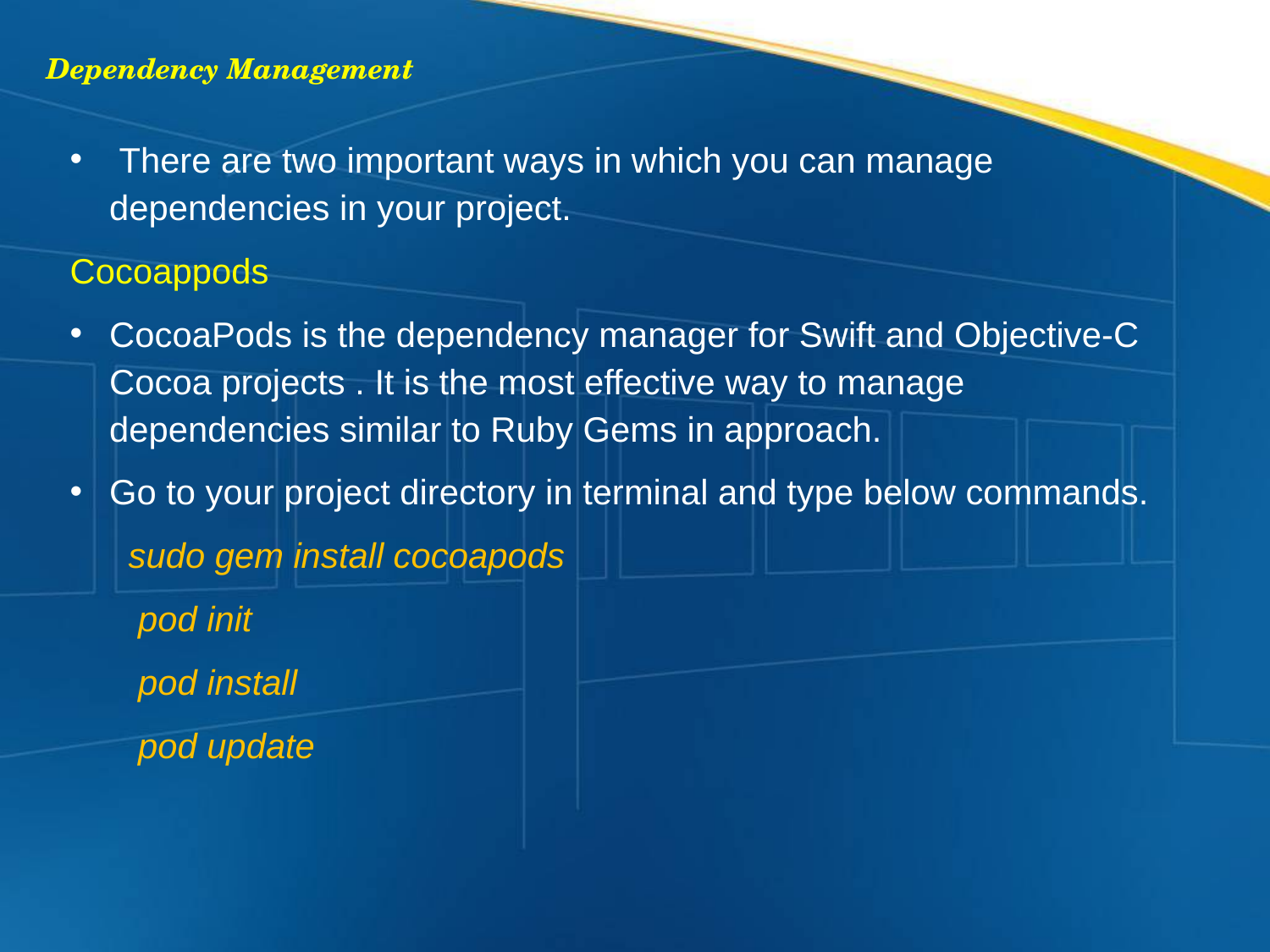

Dependency Management
 There are two important ways in which you can manage dependencies in your project.
Cocoappods
CocoaPods is the dependency manager for Swift and Objective-C Cocoa projects . It is the most effective way to manage dependencies similar to Ruby Gems in approach.
Go to your project directory in terminal and type below commands.
      sudo gem install cocoapods
       pod init
       pod install
       pod update